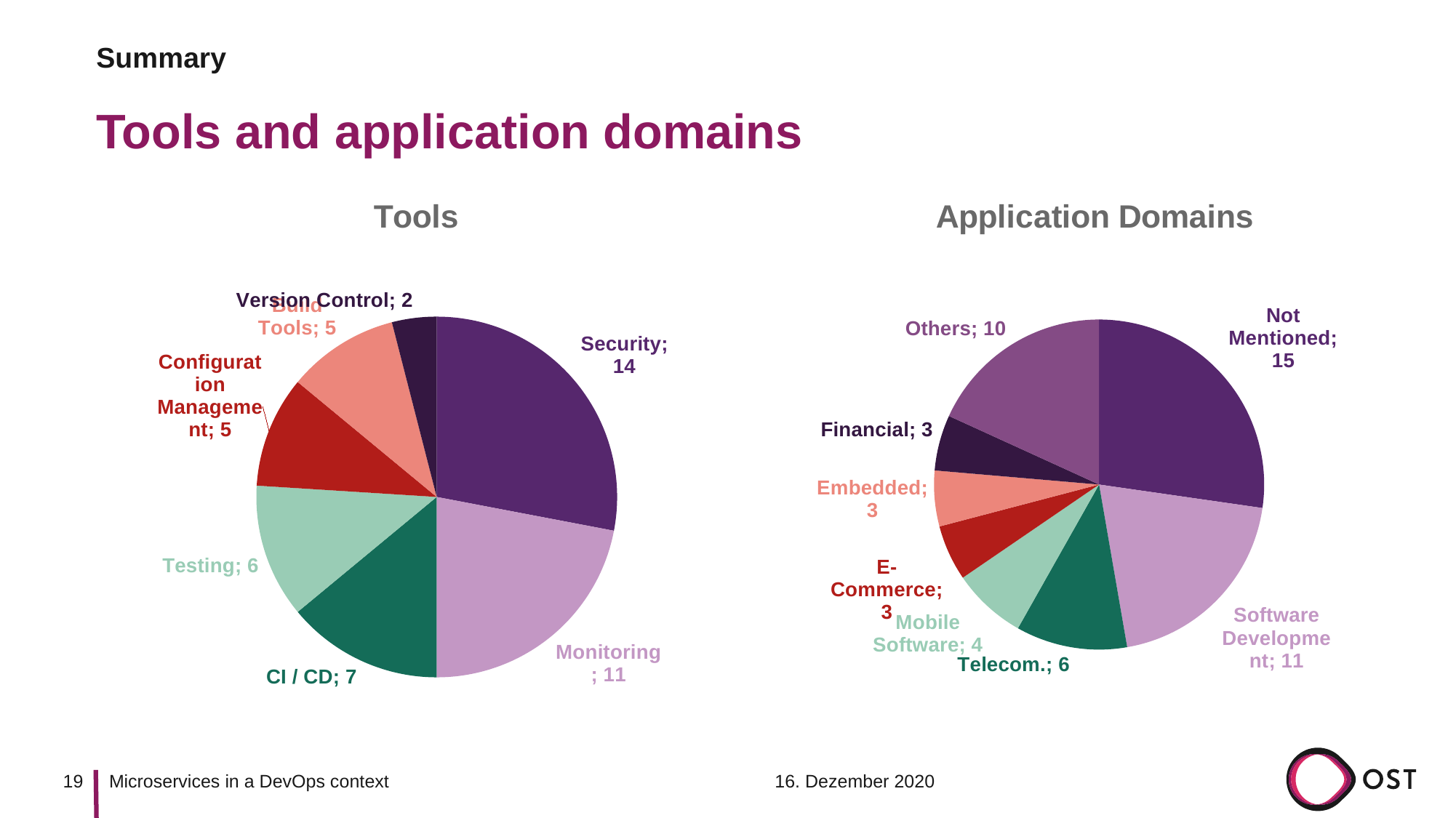

Summary
# Tools and application domains

### Chart:

| Category | Tools |
|---|---|
| Security | 14.0 |
| Monitoring | 11.0 |
| CI / CD | 7.0 |
| Testing | 6.0 |
| Configuration Management | 5.0 |
| Build Tools | 5.0 |
| Version Control | 2.0 |

### Chart:

| Category | Application Domains |
|---|---|
| Not Mentioned | 15.0 |
| Software Development | 11.0 |
| Telecom. | 6.0 |
| Mobile Software | 4.0 |
| E-Commerce | 3.0 |
| Embedded | 3.0 |
| Financial | 3.0 |
| Others | 10.0 |
19
16. Dezember 2020
Microservices in a DevOps context